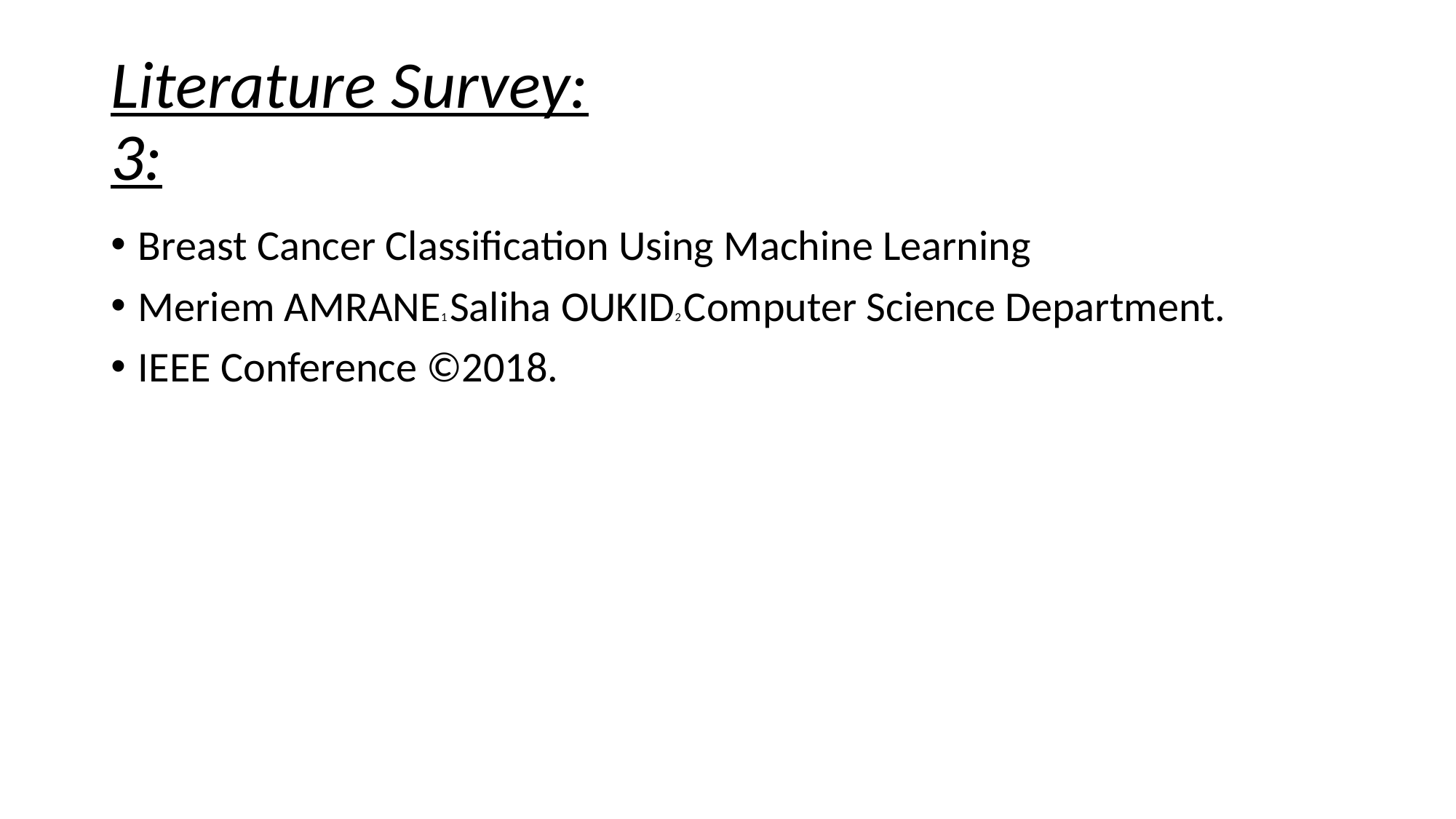

# Literature Survey: 3:
Breast Cancer Classification Using Machine Learning
Meriem AMRANE1 Saliha OUKID2 Computer Science Department.
IEEE Conference ©2018.